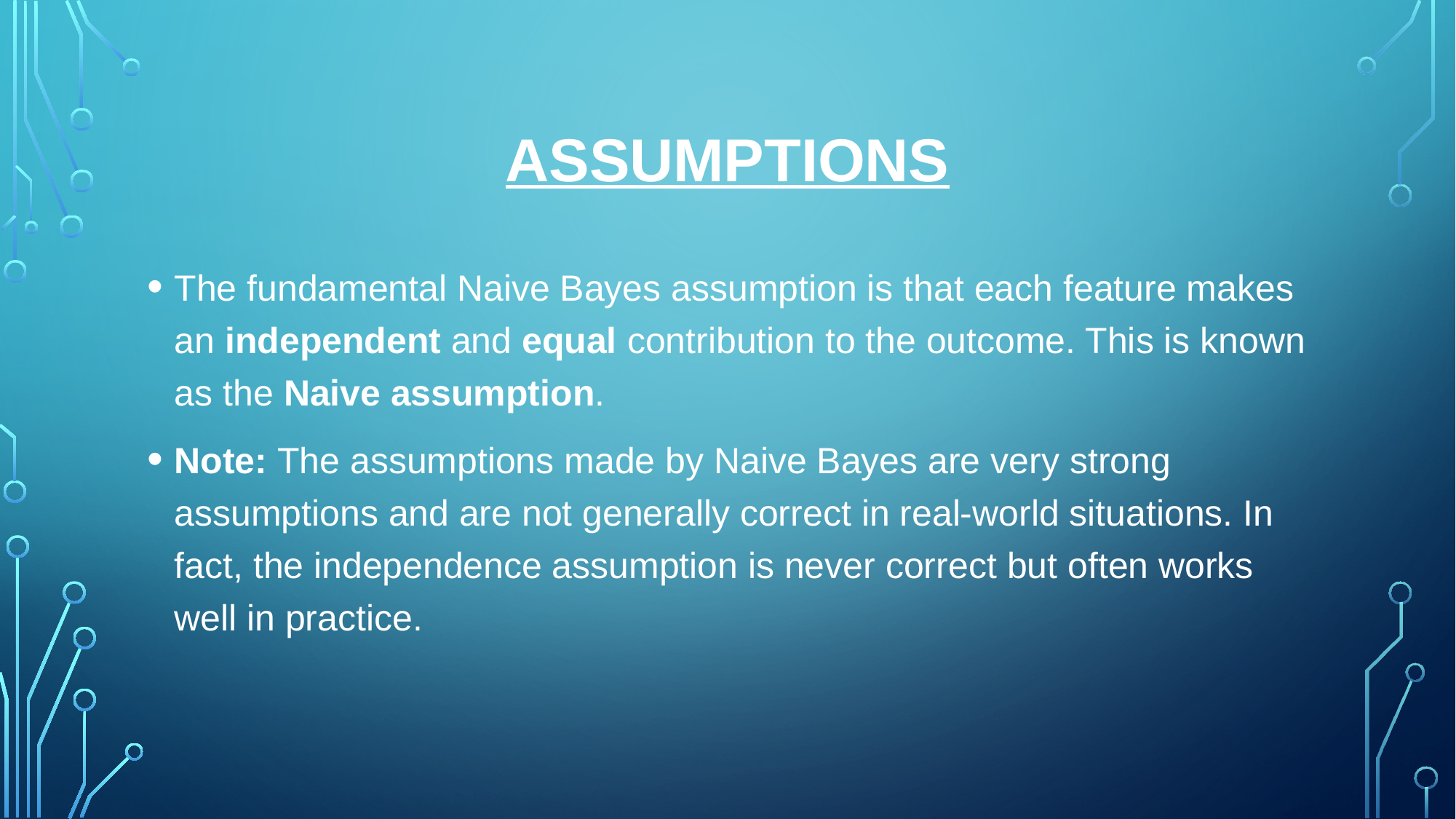

# ASSUMPTIONS
The fundamental Naive Bayes assumption is that each feature makes an independent and equal contribution to the outcome. This is known as the Naive assumption.
Note: The assumptions made by Naive Bayes are very strong assumptions and are not generally correct in real-world situations. In fact, the independence assumption is never correct but often works well in practice.